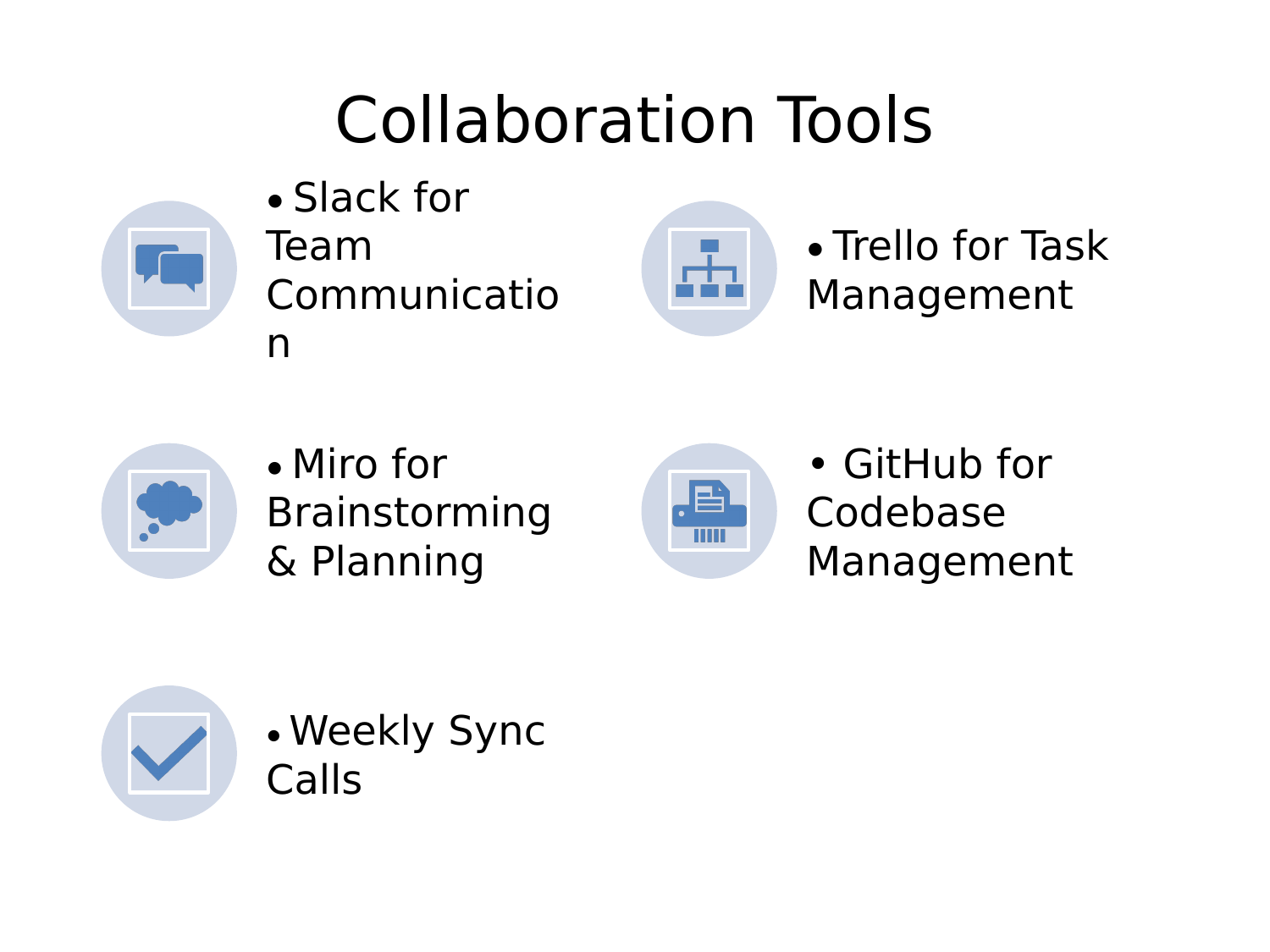

# Collaboration Tools
• Slack for Team Communication
• Trello for Task Management
• Miro for Brainstorming & Planning
• GitHub for Codebase Management
• Weekly Sync Calls